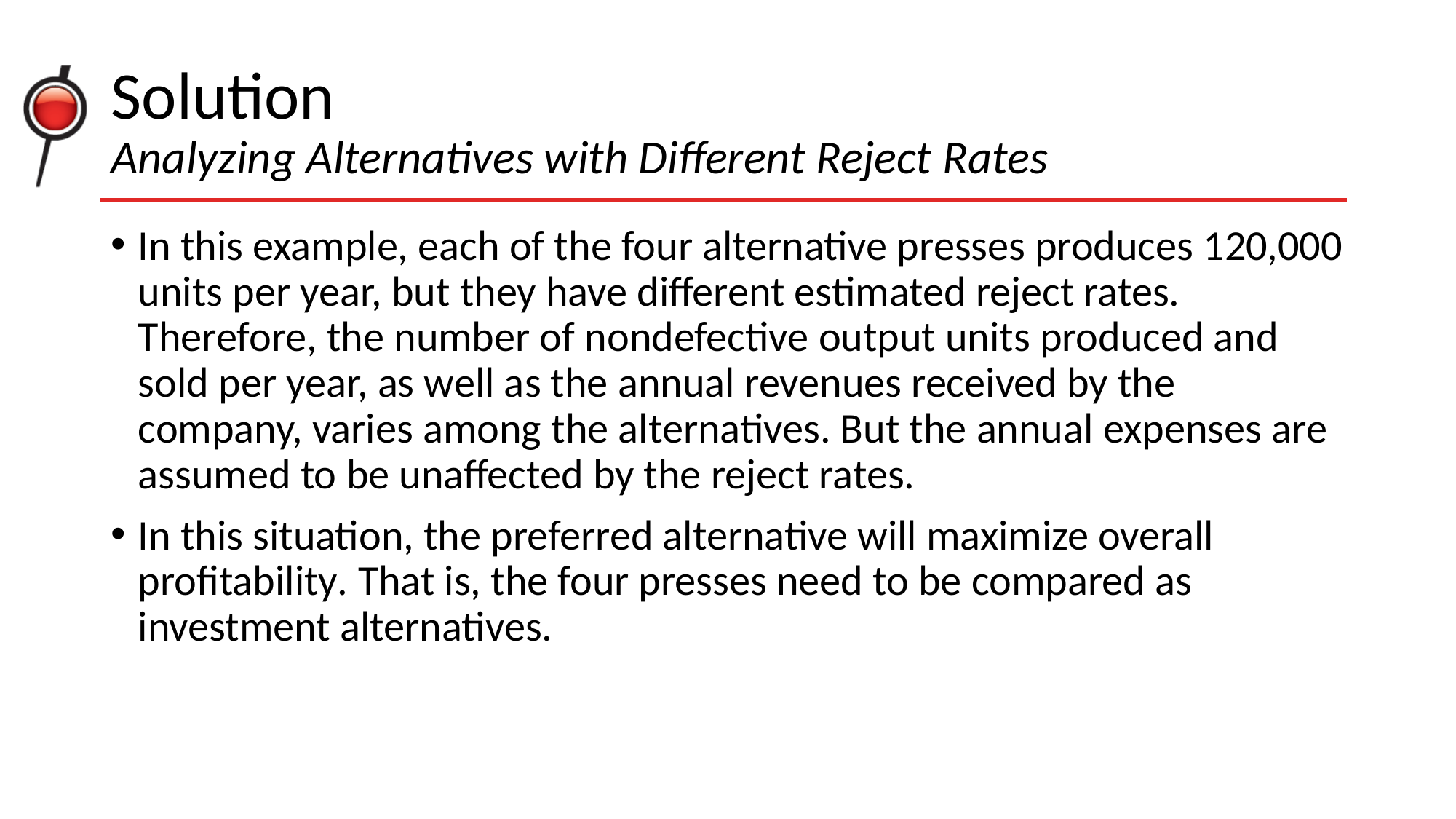

# Solution Analyzing Alternatives with Different Reject Rates
In this example, each of the four alternative presses produces 120,000 units per year, but they have different estimated reject rates. Therefore, the number of nondefective output units produced and sold per year, as well as the annual revenues received by the company, varies among the alternatives. But the annual expenses are assumed to be unaffected by the reject rates.
In this situation, the preferred alternative will maximize overall profitability. That is, the four presses need to be compared as investment alternatives.